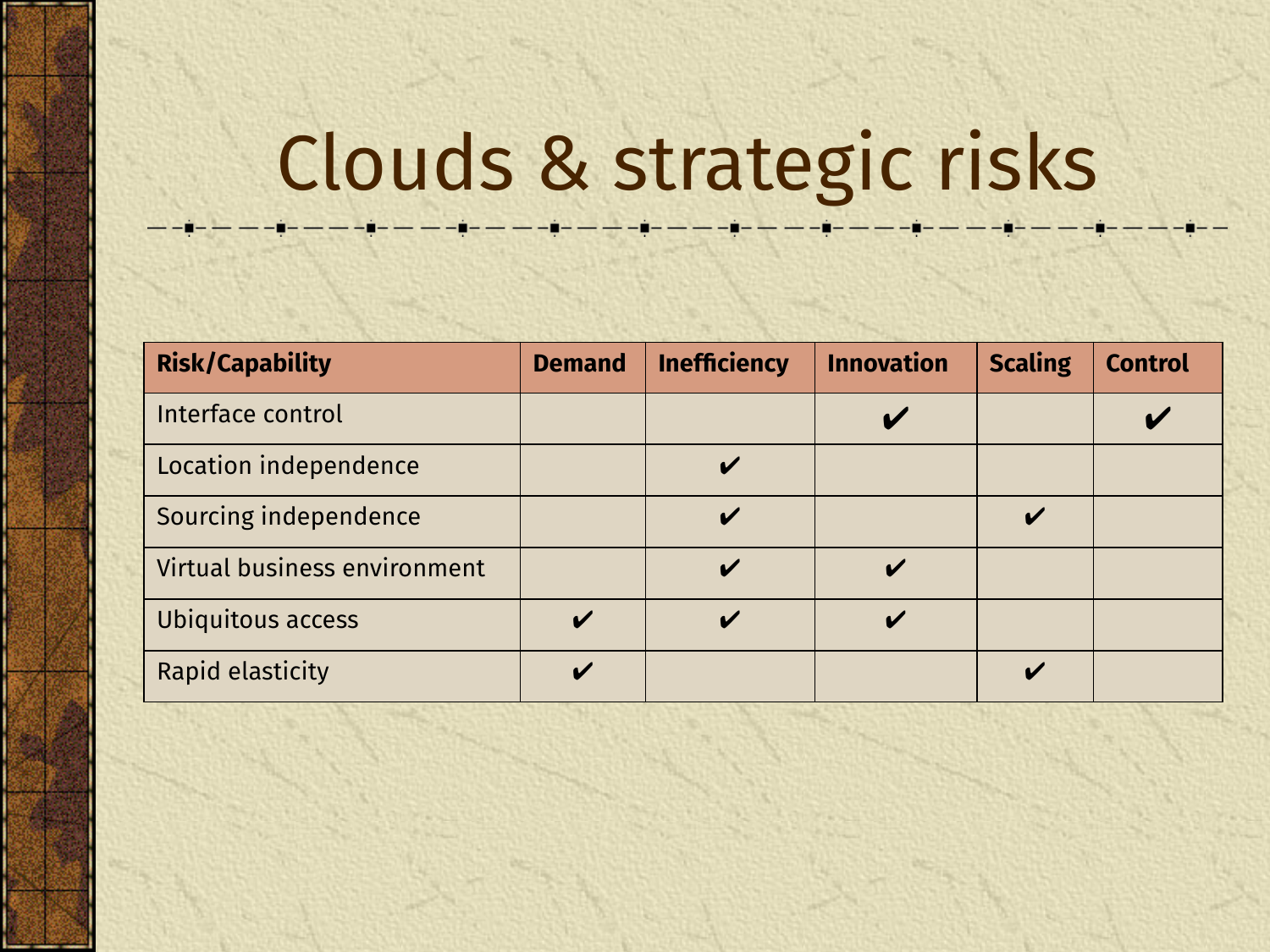

# Clouds & strategic risks
| Risk/Capability | Demand | Inefficiency | Innovation | Scaling | Control |
| --- | --- | --- | --- | --- | --- |
| Interface control |  |  | ✔ |  | ✔ |
| Location independence |  | ✔ |  |  |  |
| Sourcing independence |  | ✔ |  | ✔ |  |
| Virtual business environment |  | ✔ | ✔ |  |  |
| Ubiquitous access | ✔ | ✔ | ✔ |  |  |
| Rapid elasticity | ✔ |  |  | ✔ |  |